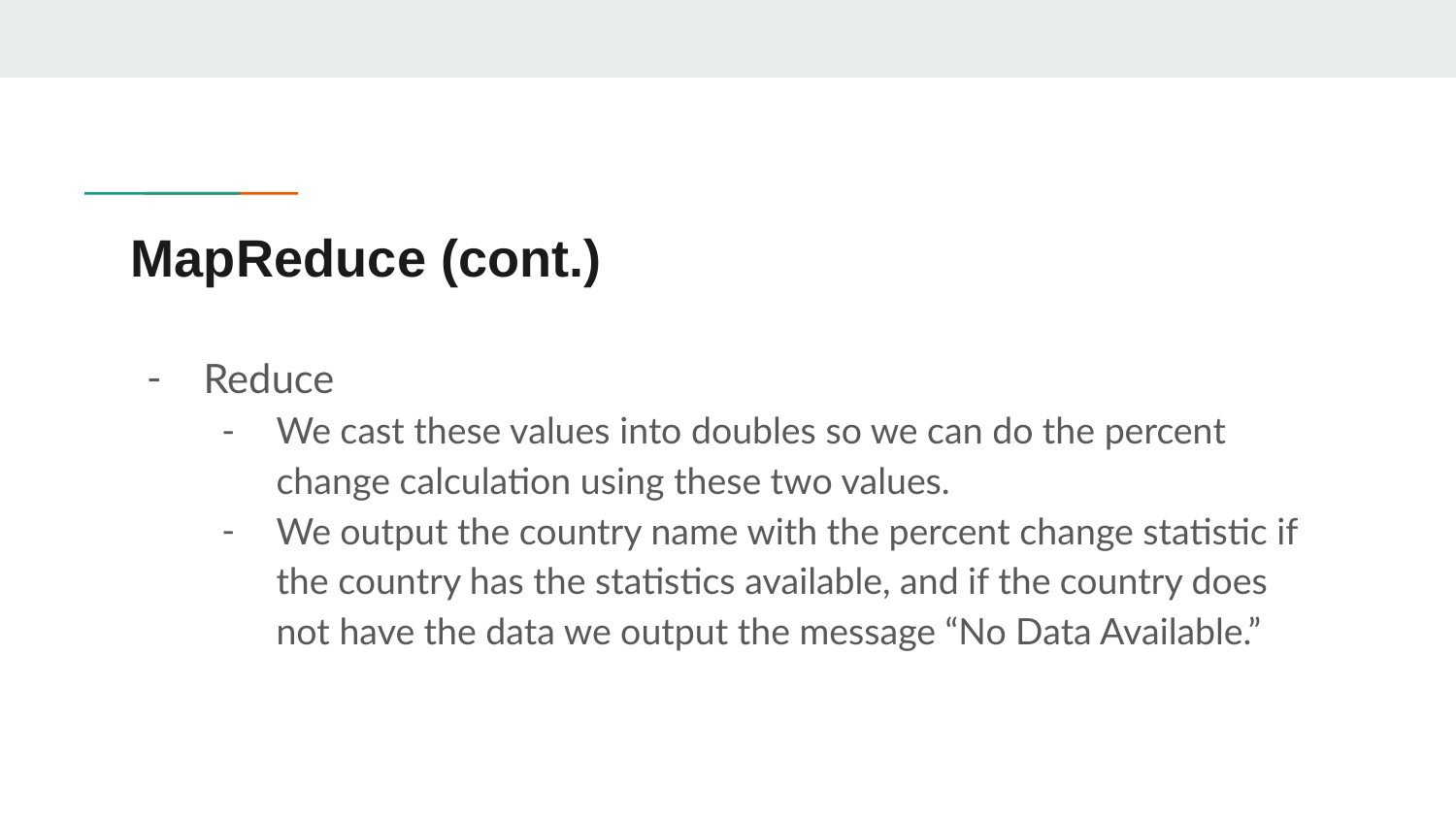

# MapReduce (cont.)
Reduce
We cast these values into doubles so we can do the percent change calculation using these two values.
We output the country name with the percent change statistic if the country has the statistics available, and if the country does not have the data we output the message “No Data Available.”